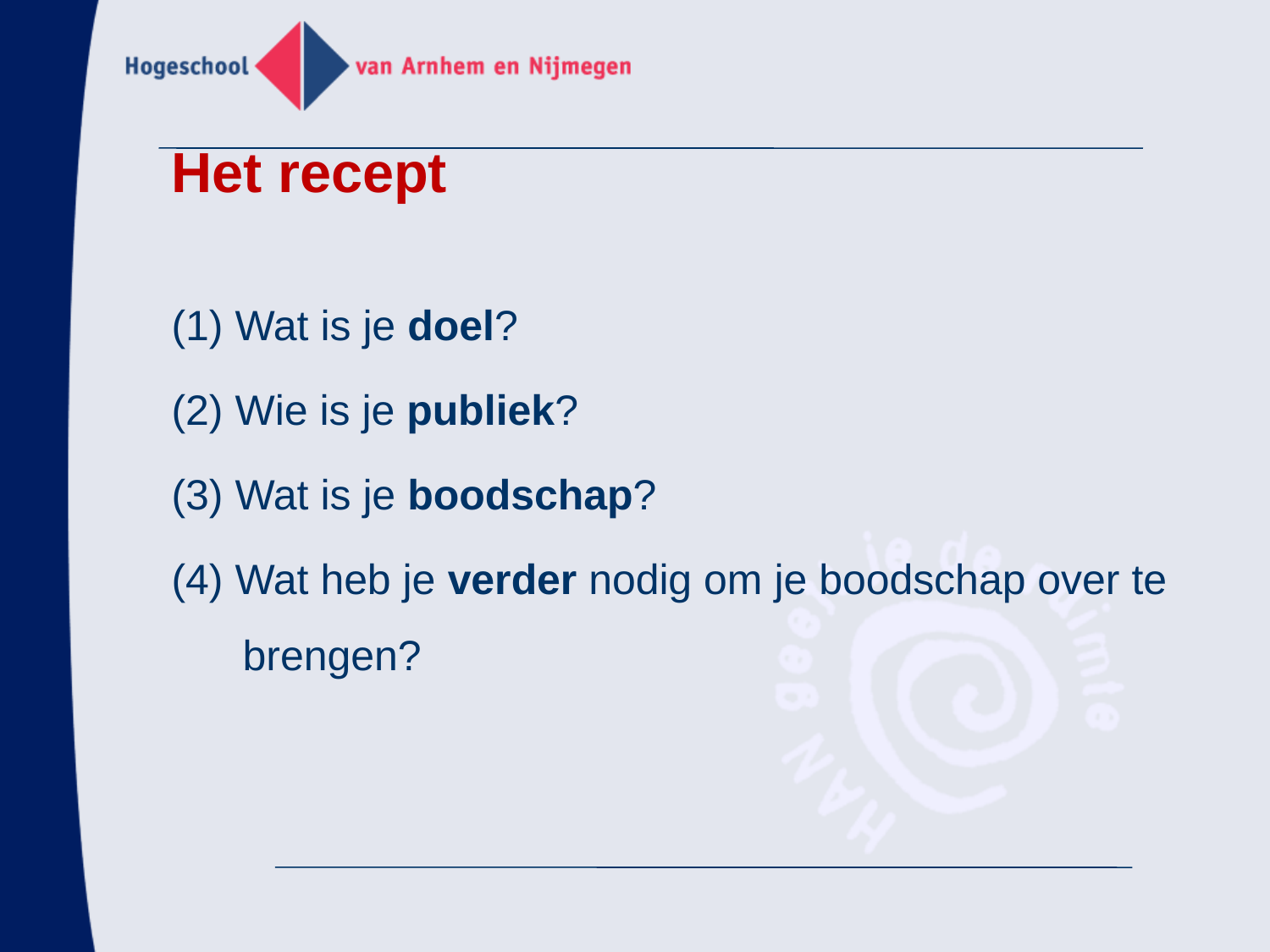

# Het recept

(1) Wat is je doel?
(2) Wie is je publiek?
(3) Wat is je boodschap?
(4) Wat heb je verder nodig om je boodschap over te
  brengen?